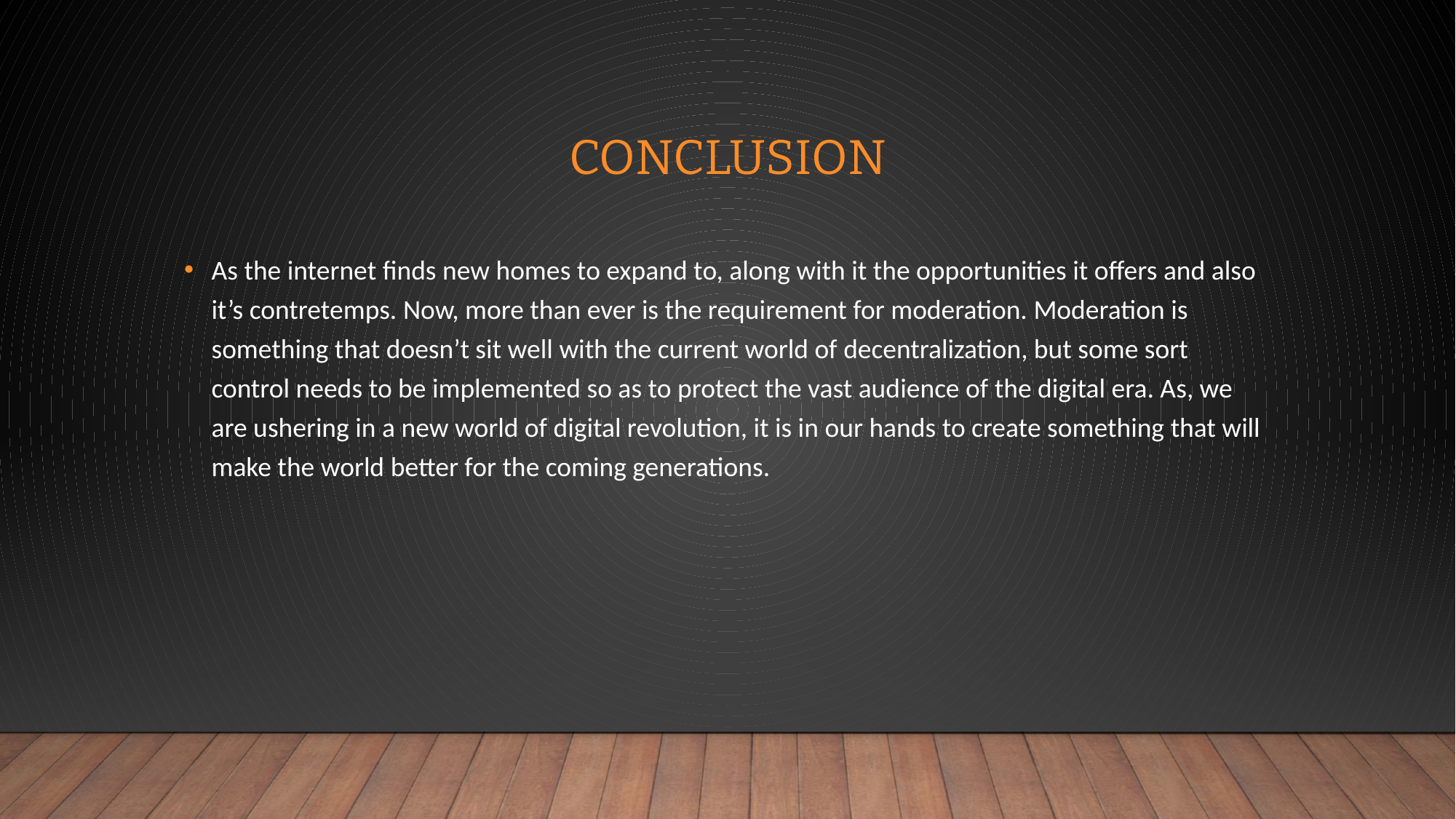

# conclusion
As the internet finds new homes to expand to, along with it the opportunities it offers and also it’s contretemps. Now, more than ever is the requirement for moderation. Moderation is something that doesn’t sit well with the current world of decentralization, but some sort control needs to be implemented so as to protect the vast audience of the digital era. As, we are ushering in a new world of digital revolution, it is in our hands to create something that will make the world better for the coming generations.